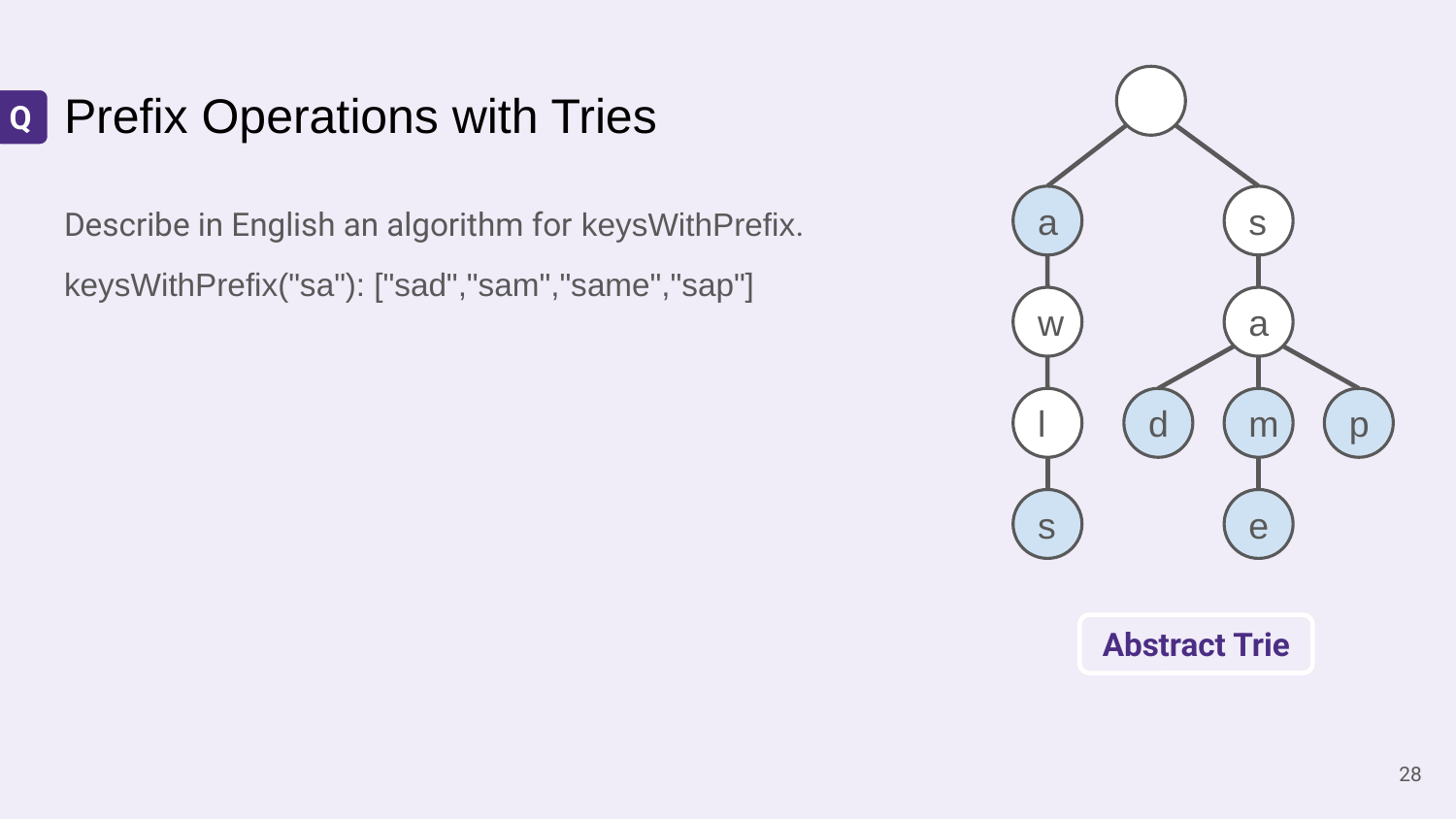

# Prefix Operations with Tries
Q
Describe in English an algorithm for keysWithPrefix.
keysWithPrefix("sa"): ["sad","sam","same","sap"]
s
a
a
w
d
m
p
l
e
s
Abstract Trie
28